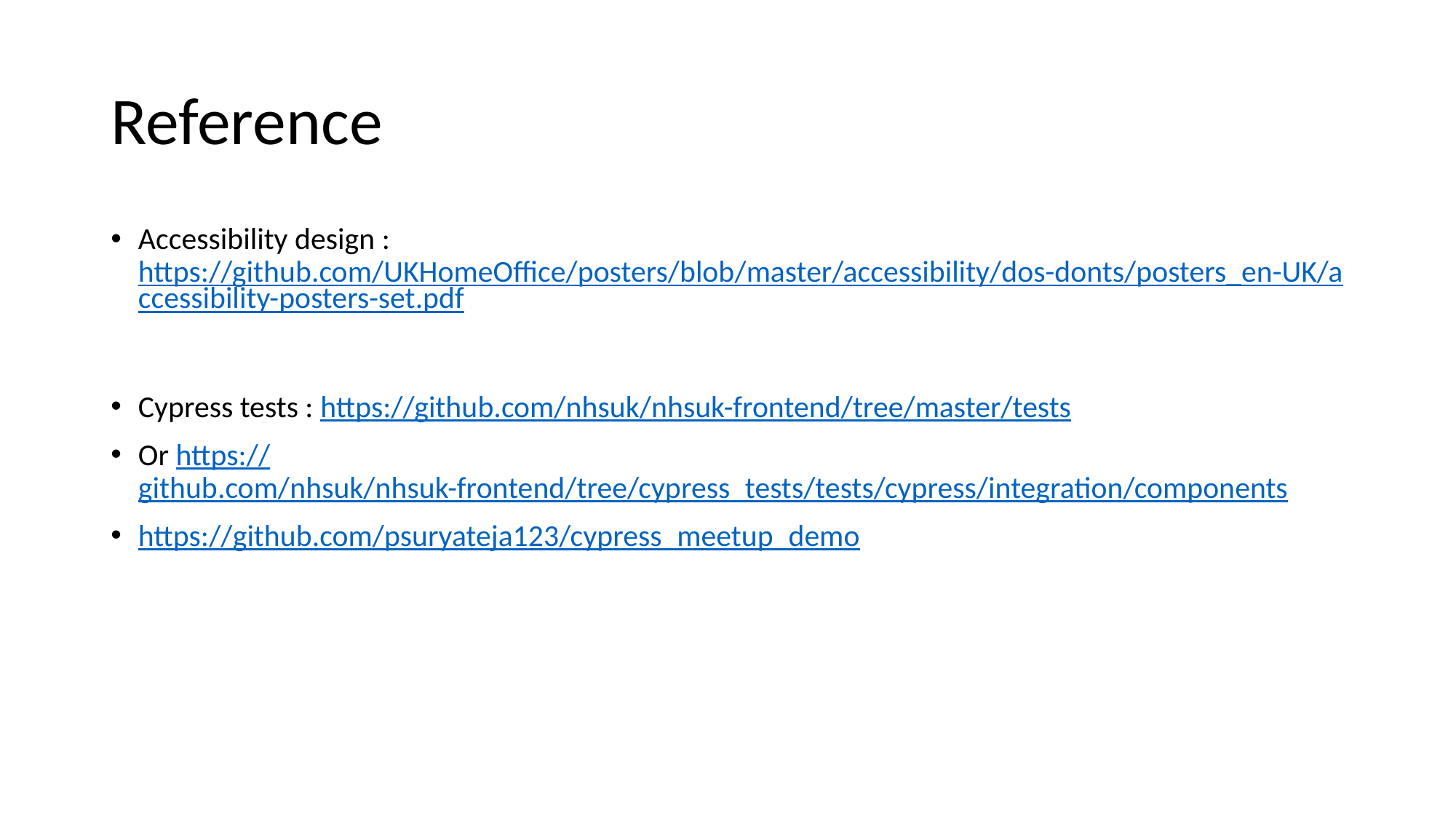

# Reference
Accessibility design : https://github.com/UKHomeOffice/posters/blob/master/accessibility/dos-donts/posters_en-UK/accessibility-posters-set.pdf

Cypress tests : https://github.com/nhsuk/nhsuk-frontend/tree/master/tests
Or https://github.com/nhsuk/nhsuk-frontend/tree/cypress_tests/tests/cypress/integration/components
https://github.com/psuryateja123/cypress_meetup_demo